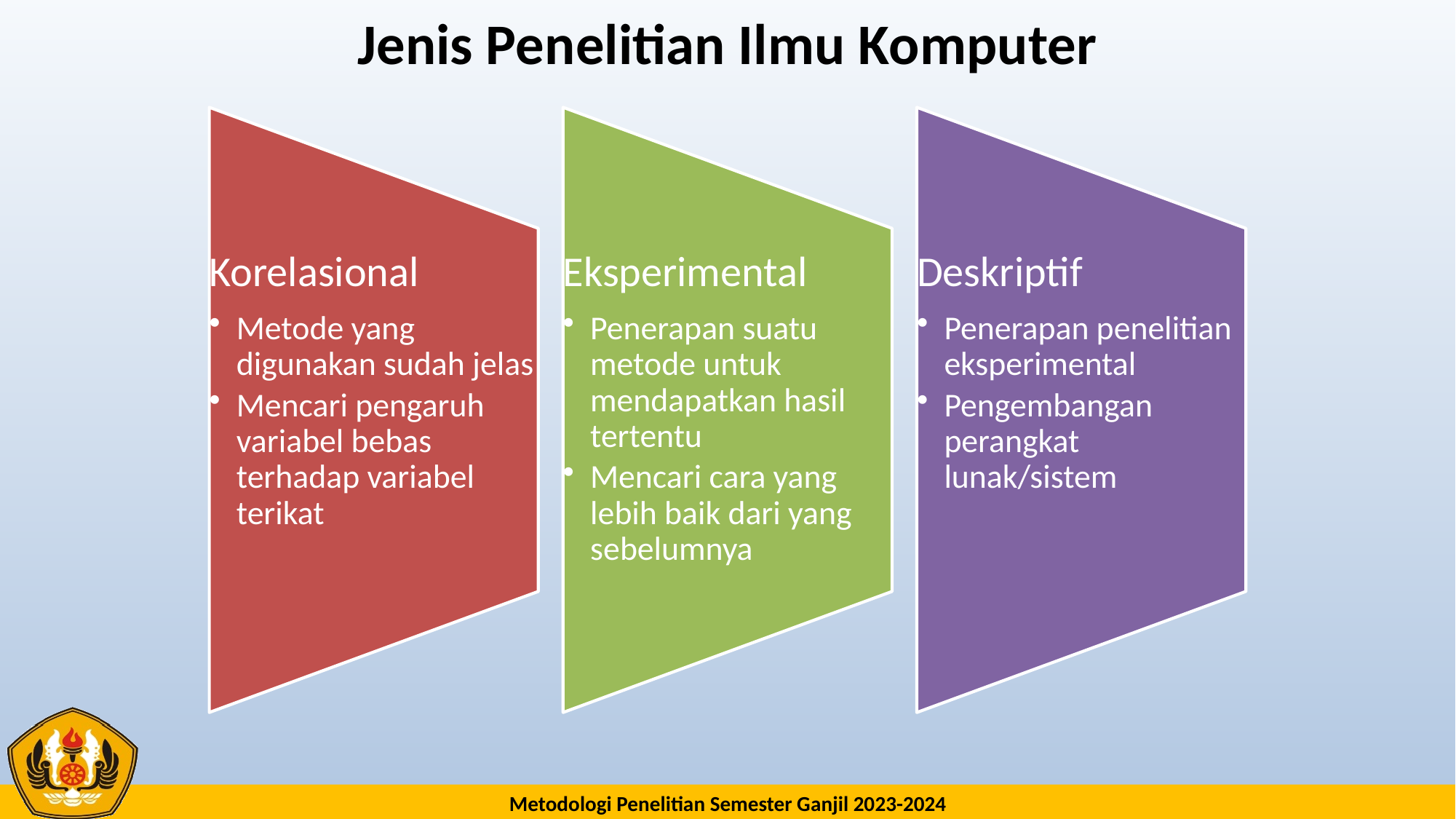

# Jenis Penelitian Ilmu Komputer
Korelasional
Metode yang digunakan sudah jelas
Mencari pengaruh variabel bebas terhadap variabel terikat
Eksperimental
Penerapan suatu metode untuk mendapatkan hasil tertentu
Mencari cara yang lebih baik dari yang sebelumnya
Deskriptif
Penerapan penelitian eksperimental
Pengembangan perangkat lunak/sistem